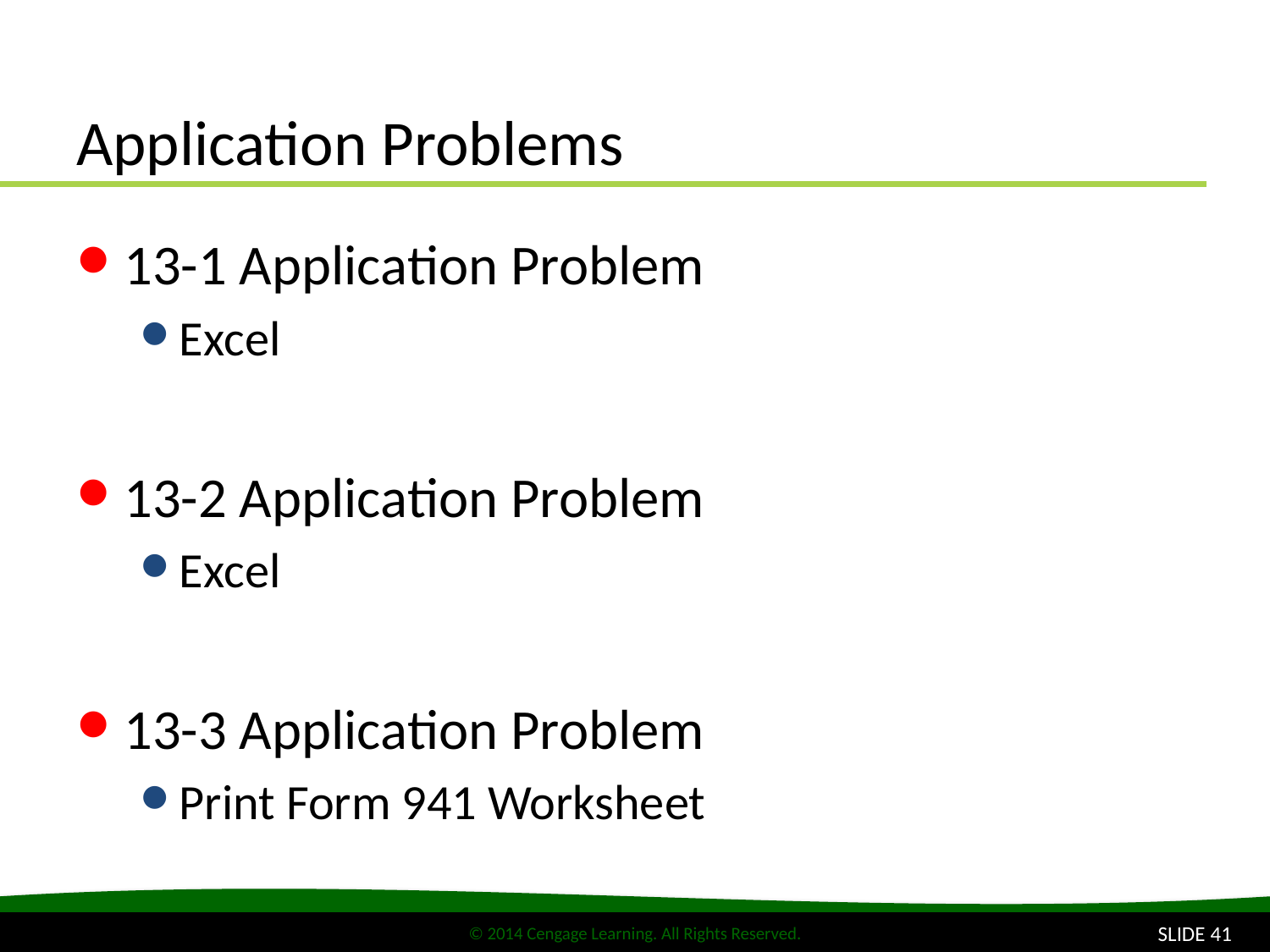

# Application Problems
13-1 Application Problem
Excel

13-2 Application Problem
Excel

13-3 Application Problem
Print Form 941 Worksheet

SLIDE 41